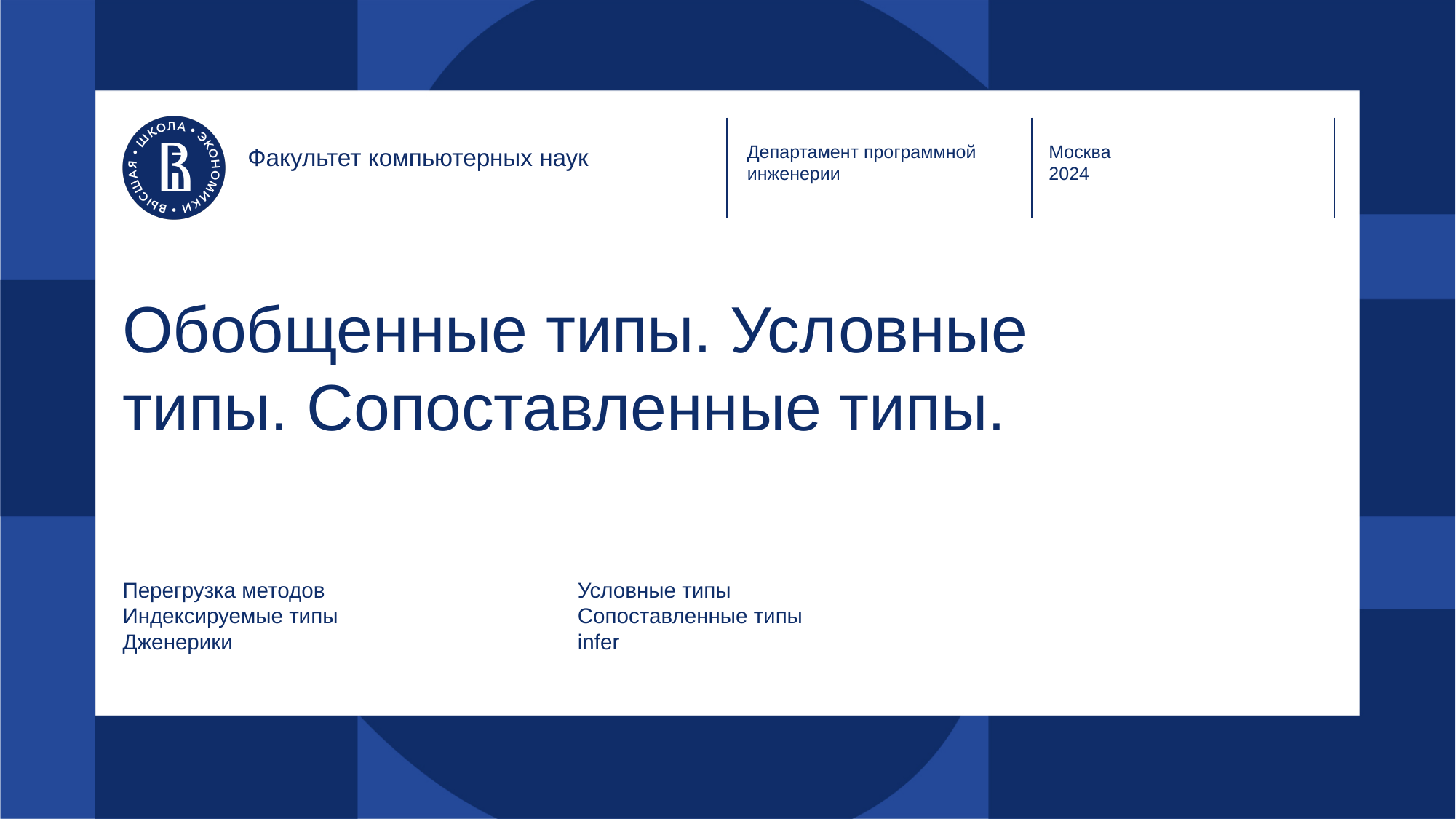

Департамент программной инженерии
Москва
2024
Факультет компьютерных наук
# Обобщенные типы. Условные типы. Сопоставленные типы.
Перегрузка методов
Индексируемые типы
Дженерики
Условные типы
Сопоставленные типы
infer